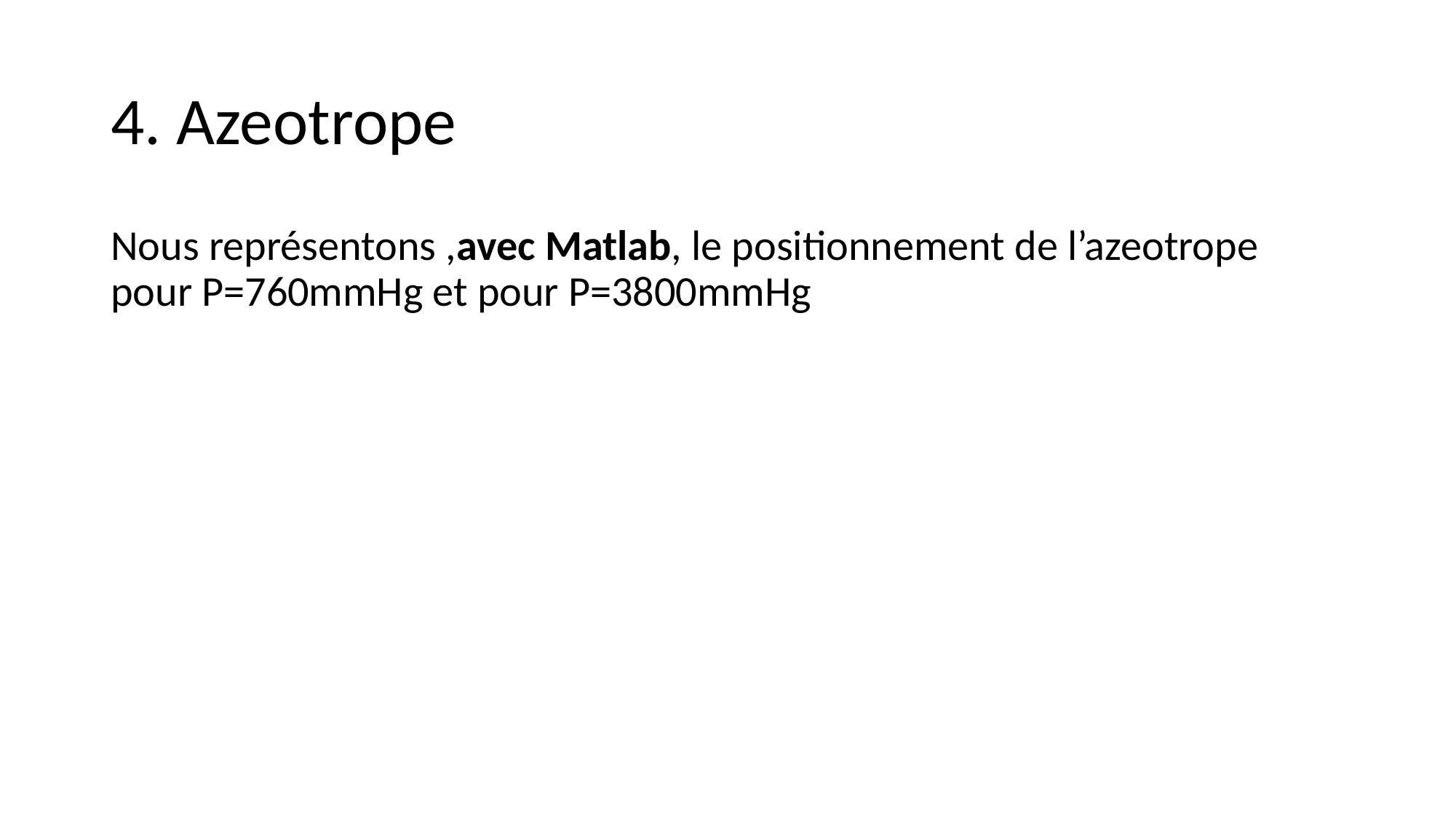

# 4. Azeotrope
Nous représentons ,avec Matlab, le positionnement de l’azeotrope pour P=760mmHg et pour P=3800mmHg